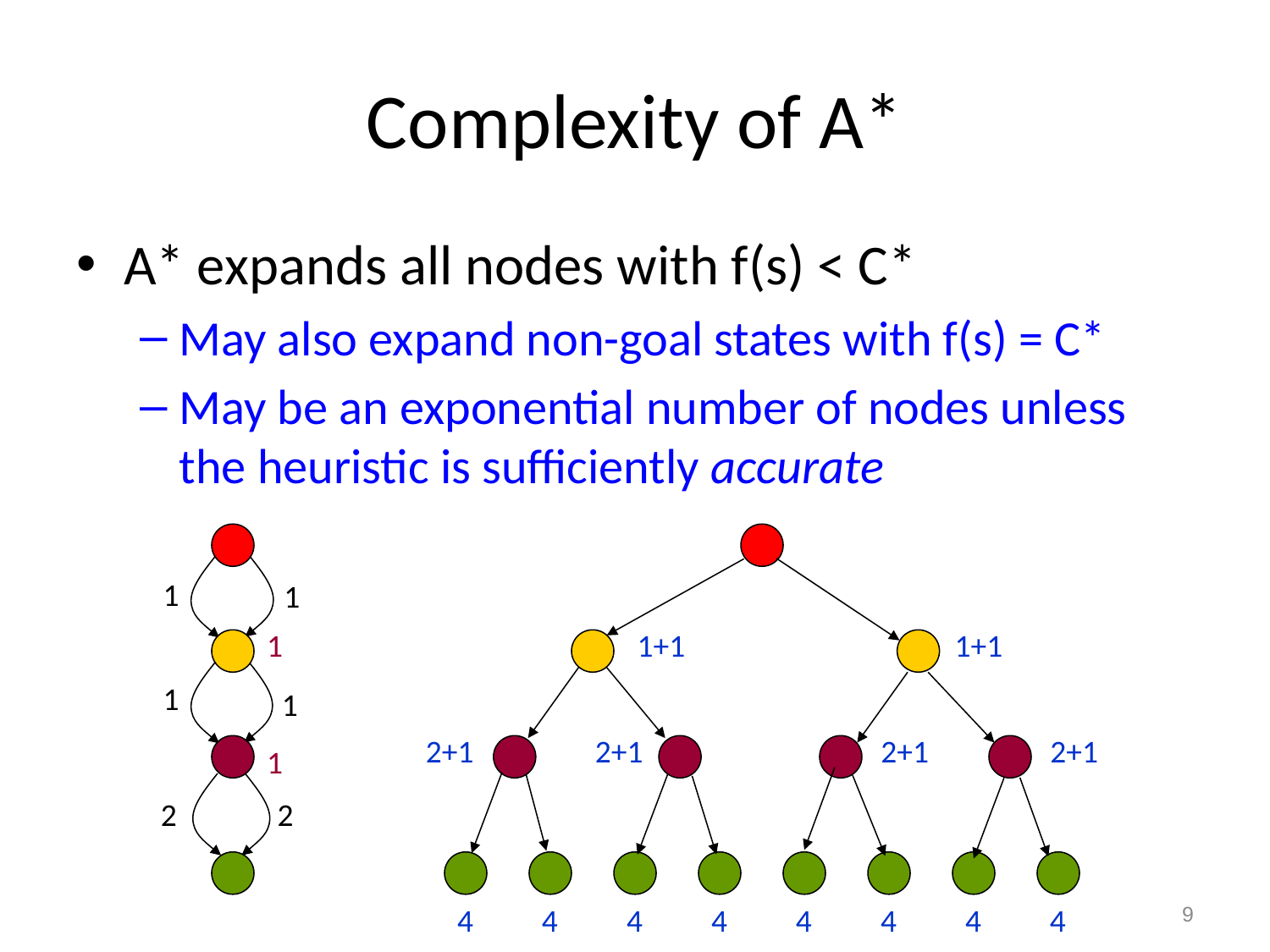

# Complexity of A*
A* expands all nodes with f(s) < C*
May also expand non-goal states with f(s) = C*
May be an exponential number of nodes unless the heuristic is sufficiently accurate

1
1
1
1
1
1
2
2

1+1
1+1

2+1
2+1

2+1
2+1

4
4

4
4

4
4

4
4
9